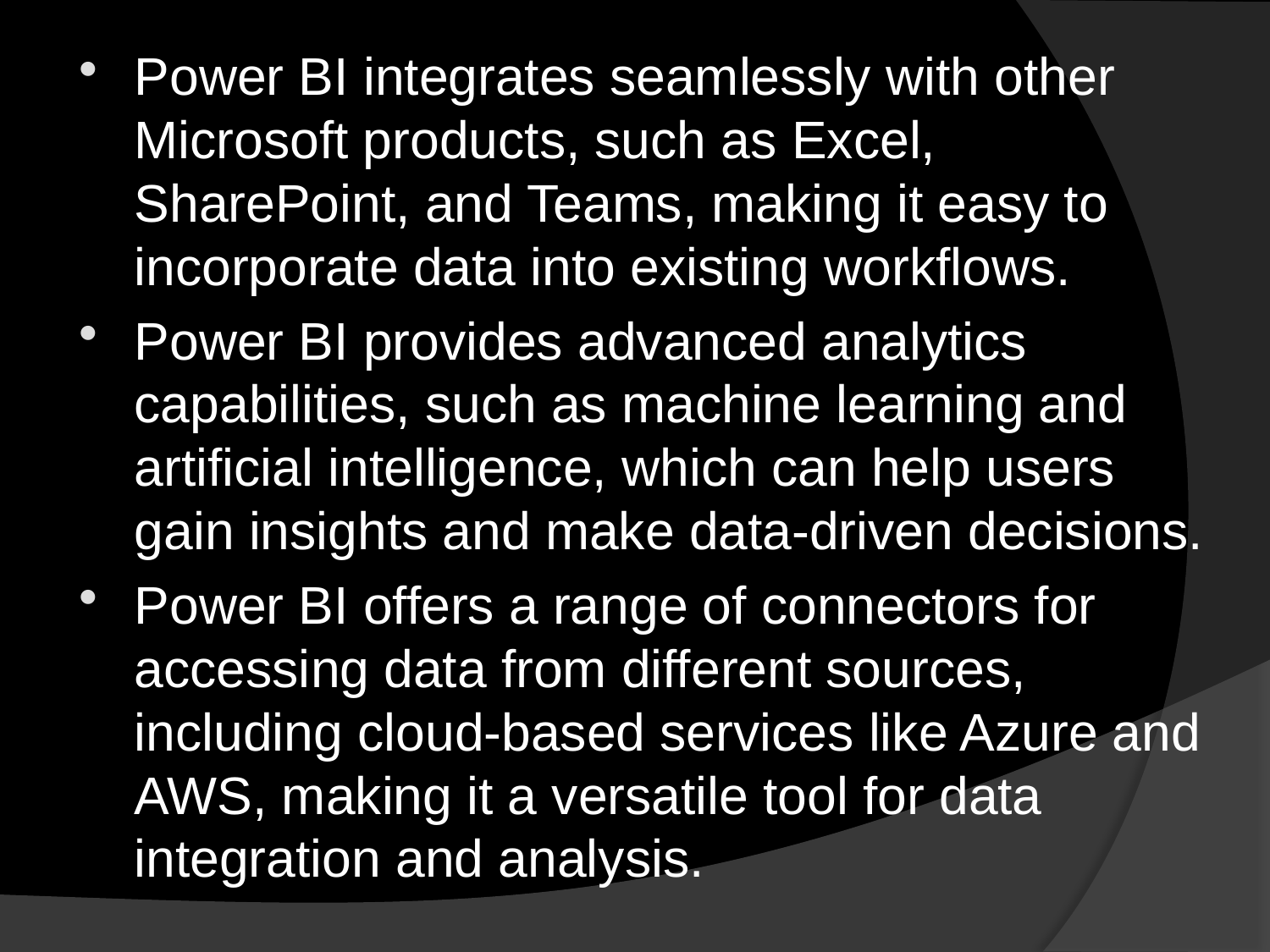

Power BI integrates seamlessly with other Microsoft products, such as Excel, SharePoint, and Teams, making it easy to incorporate data into existing workflows.
Power BI provides advanced analytics capabilities, such as machine learning and artificial intelligence, which can help users gain insights and make data-driven decisions.
Power BI offers a range of connectors for accessing data from different sources, including cloud-based services like Azure and AWS, making it a versatile tool for data integration and analysis.